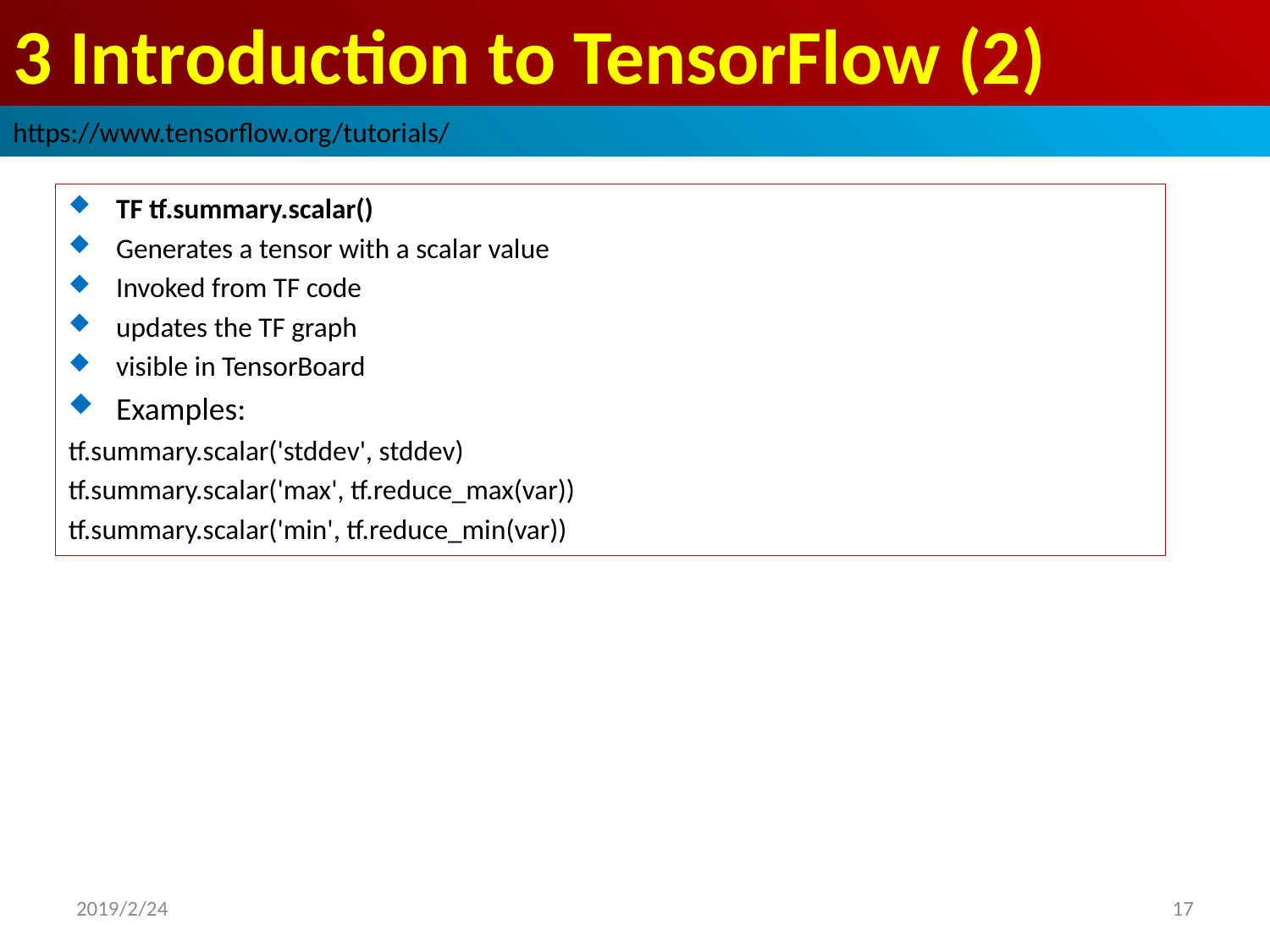

# 3 Introduction to TensorFlow (2)
https://www.tensorflow.org/tutorials/
TF tf.summary.scalar()
Generates a tensor with a scalar value
Invoked from TF code
updates the TF graph
visible in TensorBoard
Examples:
tf.summary.scalar('stddev', stddev)
tf.summary.scalar('max', tf.reduce_max(var))
tf.summary.scalar('min', tf.reduce_min(var))

2019/2/24
17